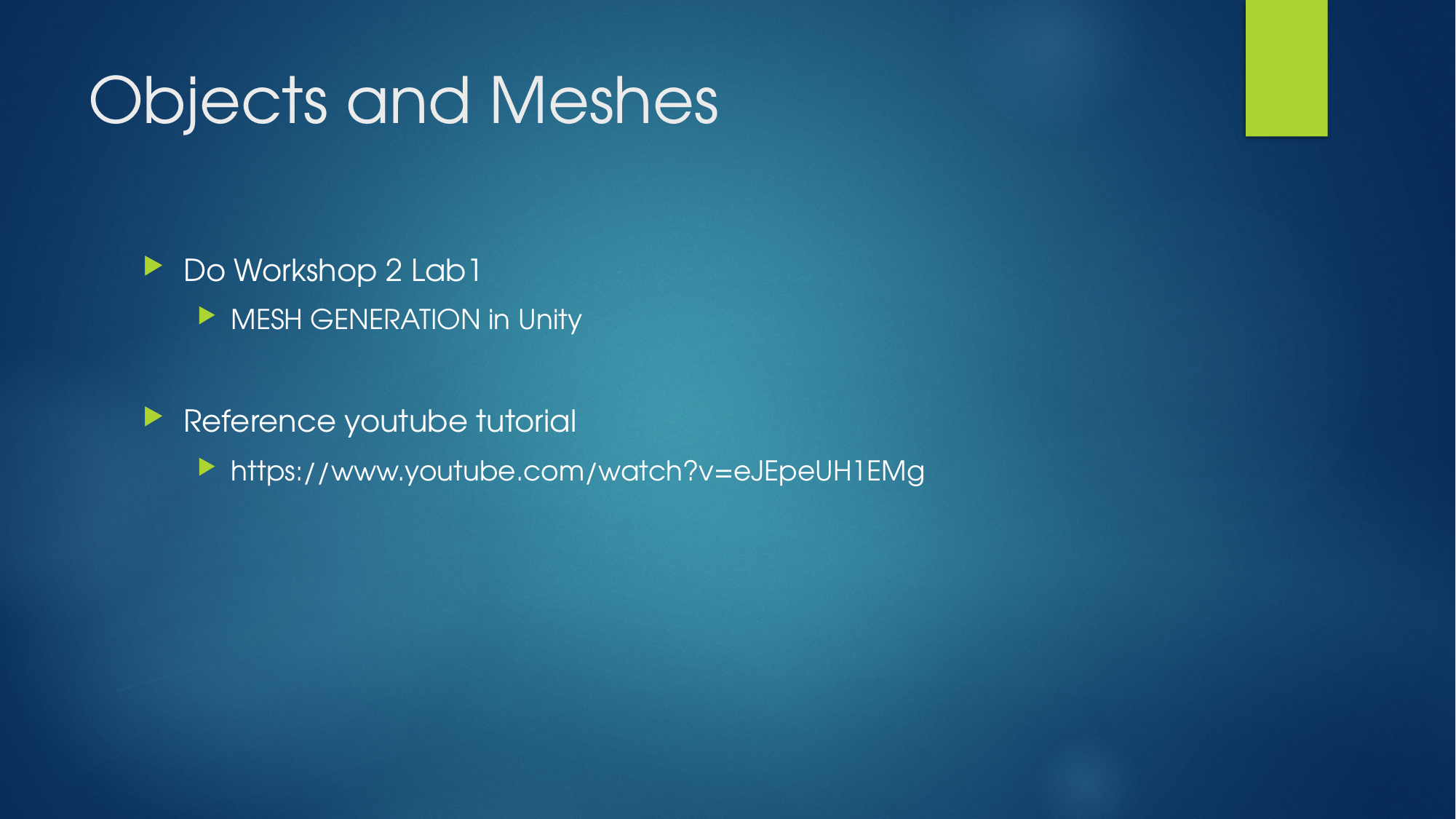

# Objects and Meshes
Do Workshop 2 Lab1
MESH GENERATION in Unity

Reference youtube tutorial
https://www.youtube.com/watch?v=eJEpeUH1EMg